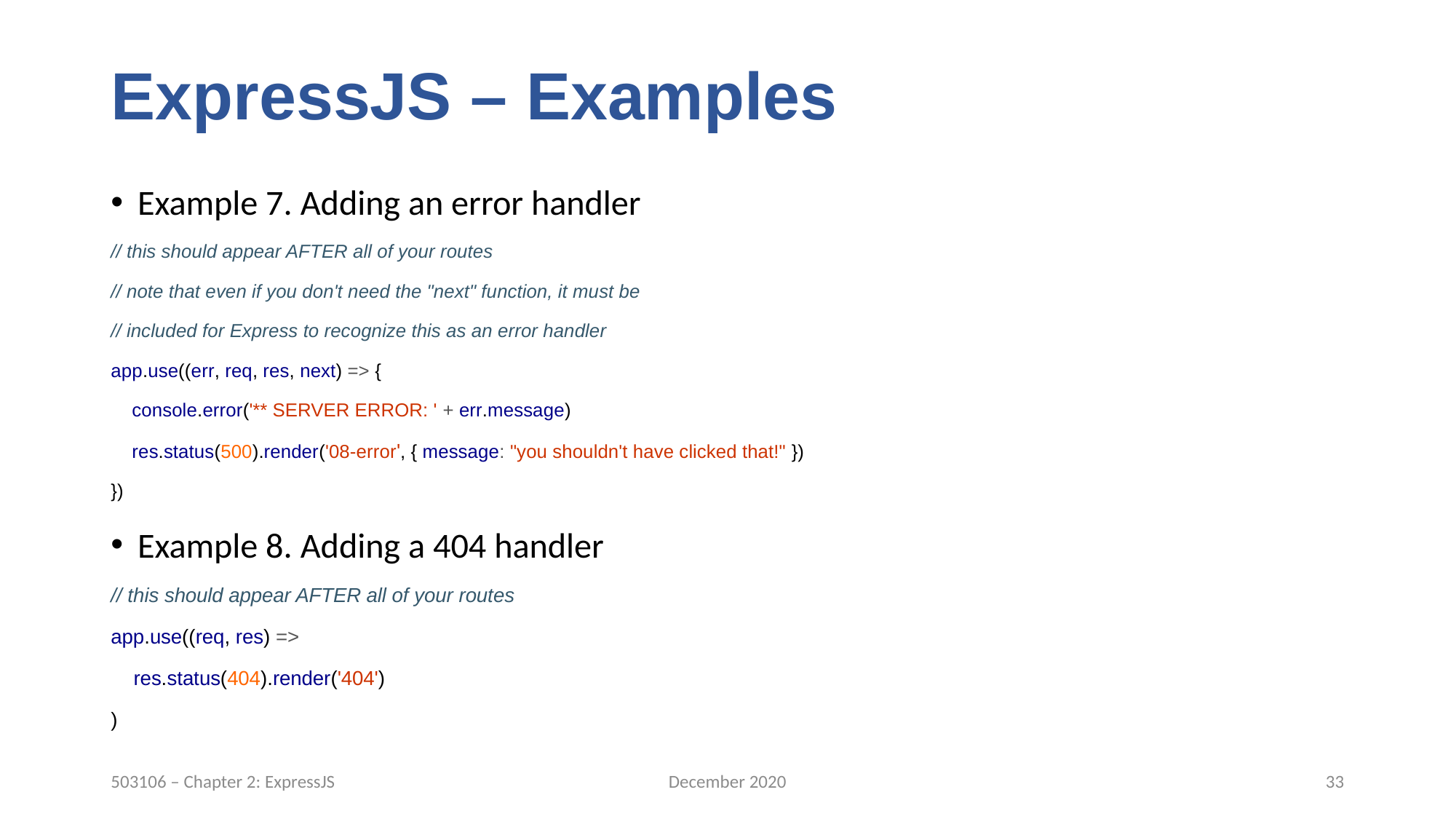

# ExpressJS – Examples
Example 7. Adding an error handler
// this should appear AFTER all of your routes
// note that even if you don't need the "next" function, it must be
// included for Express to recognize this as an error handler
app.use((err, req, res, next) => {
    console.error('** SERVER ERROR: ' + err.message)
    res.status(500).render('08-error', { message: "you shouldn't have clicked that!" })
})
Example 8. Adding a 404 handler
// this should appear AFTER all of your routes
app.use((req, res) =>
    res.status(404).render('404')
)
December 2020
33